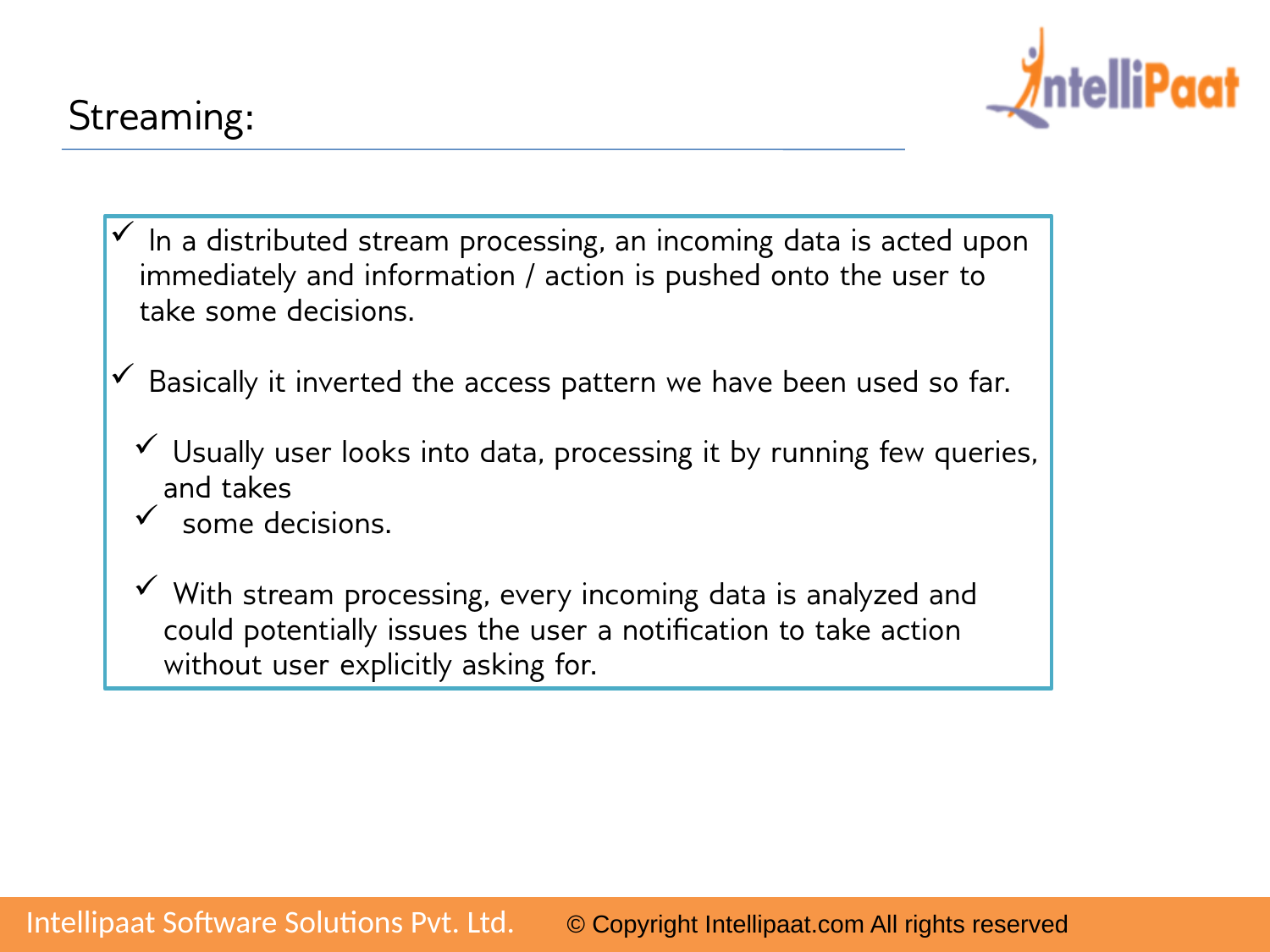

Streaming:
 In a distributed stream processing, an incoming data is acted upon immediately and information / action is pushed onto the user to take some decisions.

 Basically it inverted the access pattern we have been used so far.

 Usually user looks into data, processing it by running few queries, and takes
  some decisions.

 With stream processing, every incoming data is analyzed and could potentially issues the user a notification to take action without user explicitly asking for.